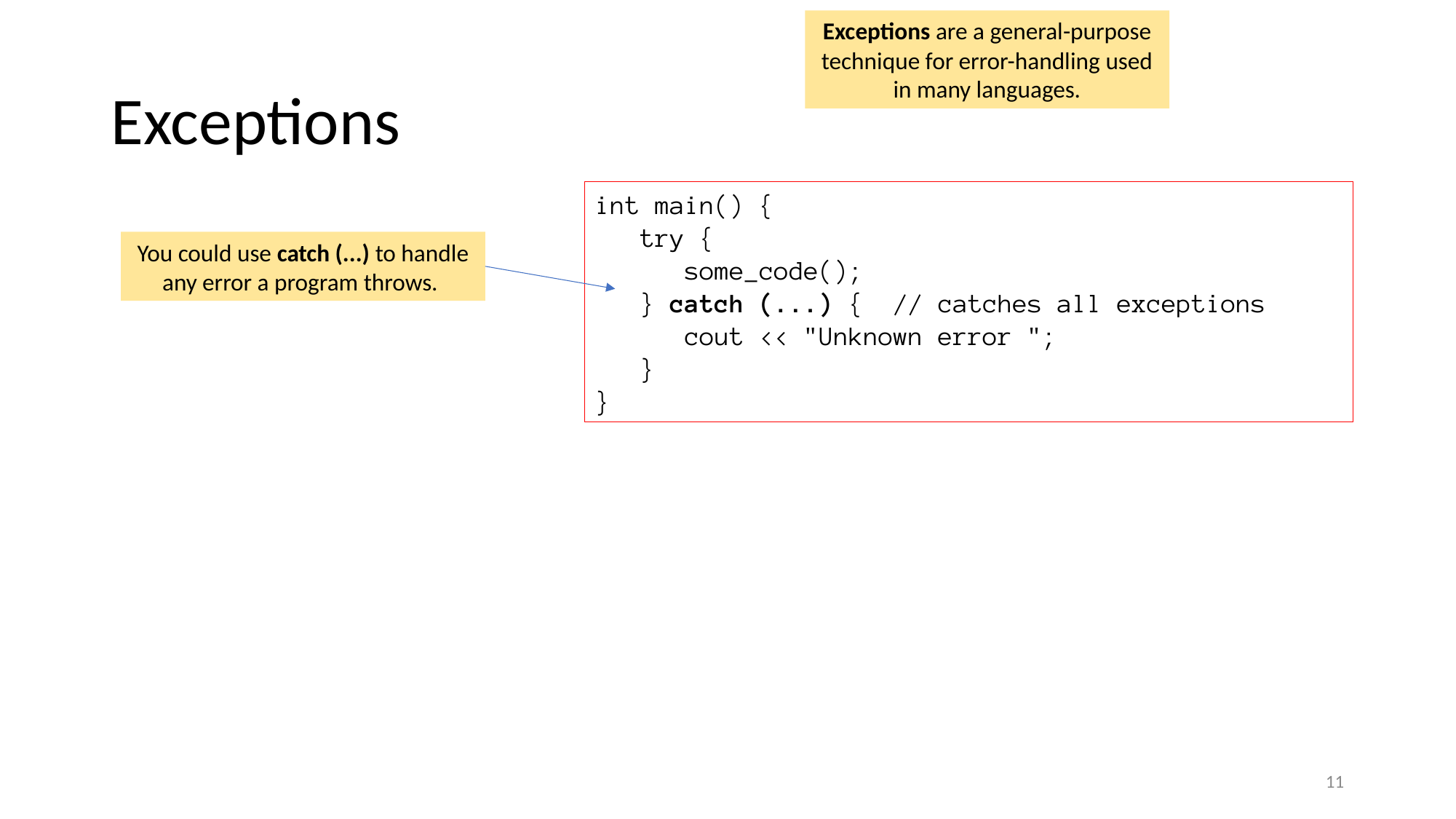

Exceptions are a general-purpose technique for error-handling used in many languages.
# Exceptions
int main() {
   try {
      some_code();
   } catch (...) {  // catches all exceptions
      cout << "Unknown error ";
   }
}
You could use catch (...) to handle any error a program throws.
11